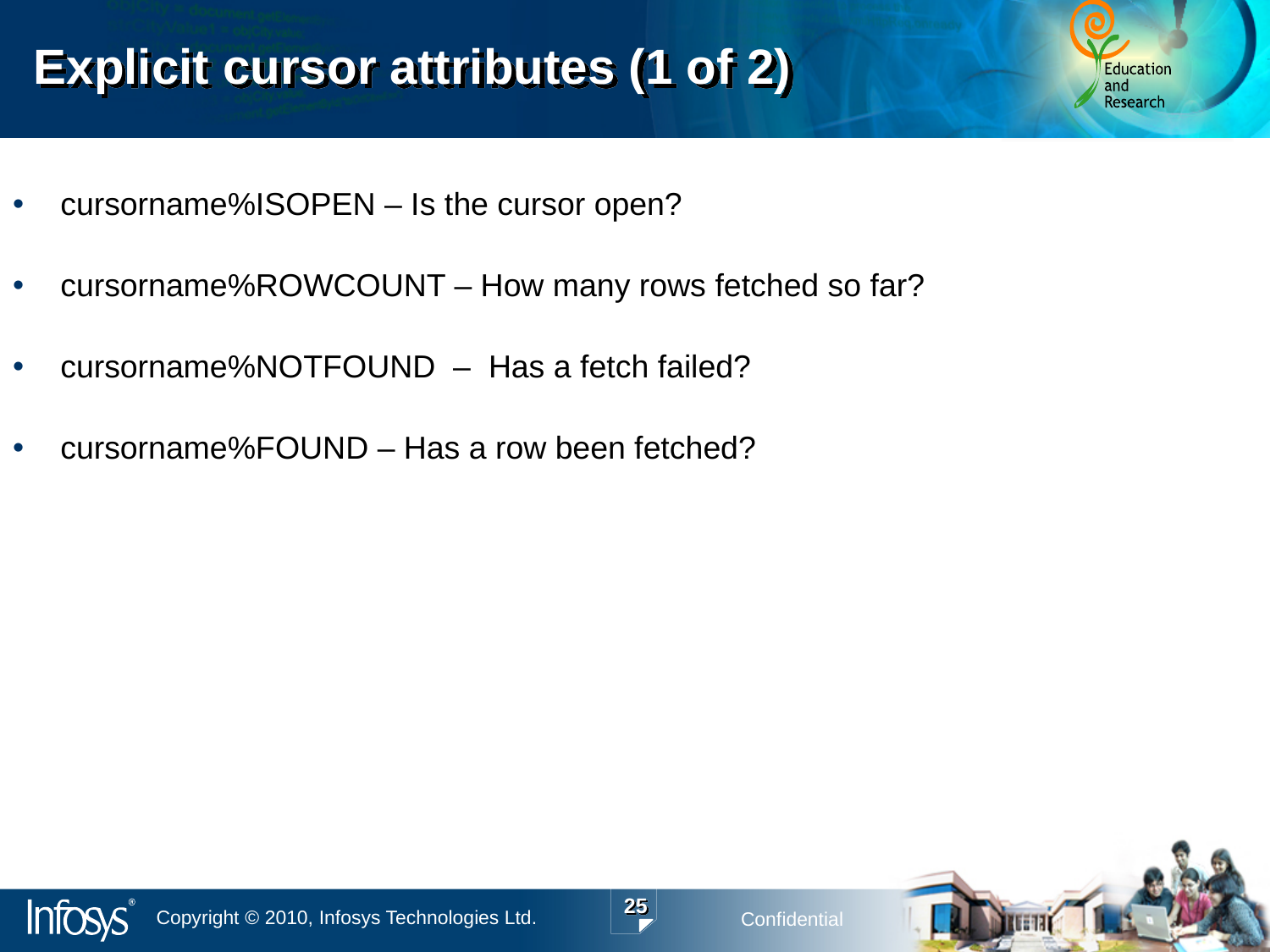

# Explicit cursor attributes (1 of 2)

cursorname%ISOPEN – Is the cursor open?

cursorname%ROWCOUNT – How many rows fetched so far?

cursorname%NOTFOUND  –  Has a fetch failed?

cursorname%FOUND – Has a row been fetched?

25